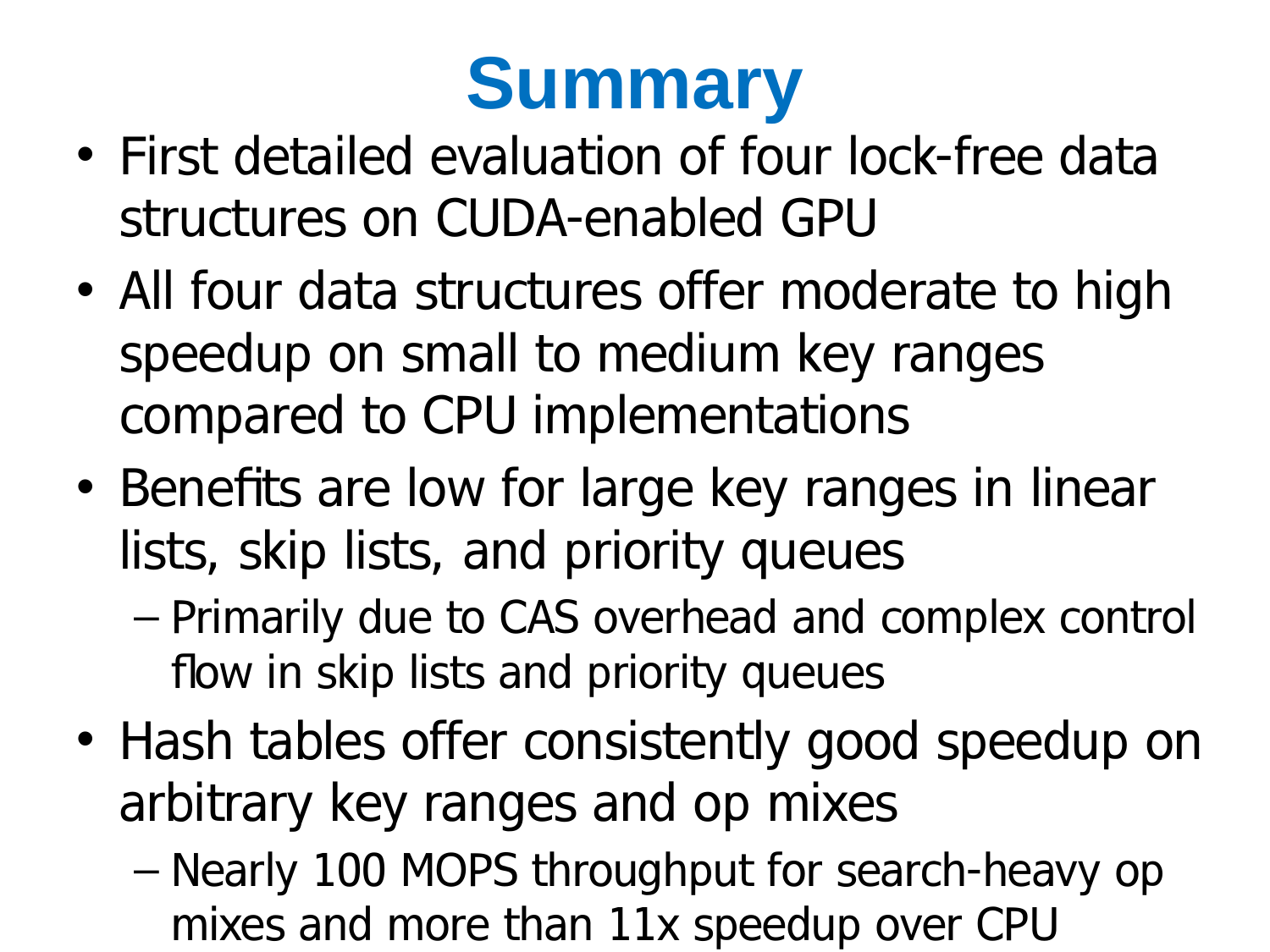

# Summary
First detailed evaluation of four lock-free data structures on CUDA-enabled GPU
All four data structures offer moderate to high speedup on small to medium key ranges compared to CPU implementations
Benefits are low for large key ranges in linear lists, skip lists, and priority queues
Primarily due to CAS overhead and complex control flow in skip lists and priority queues
Hash tables offer consistently good speedup on arbitrary key ranges and op mixes
Nearly 100 MOPS throughput for search-heavy op mixes and more than 11x speedup over CPU